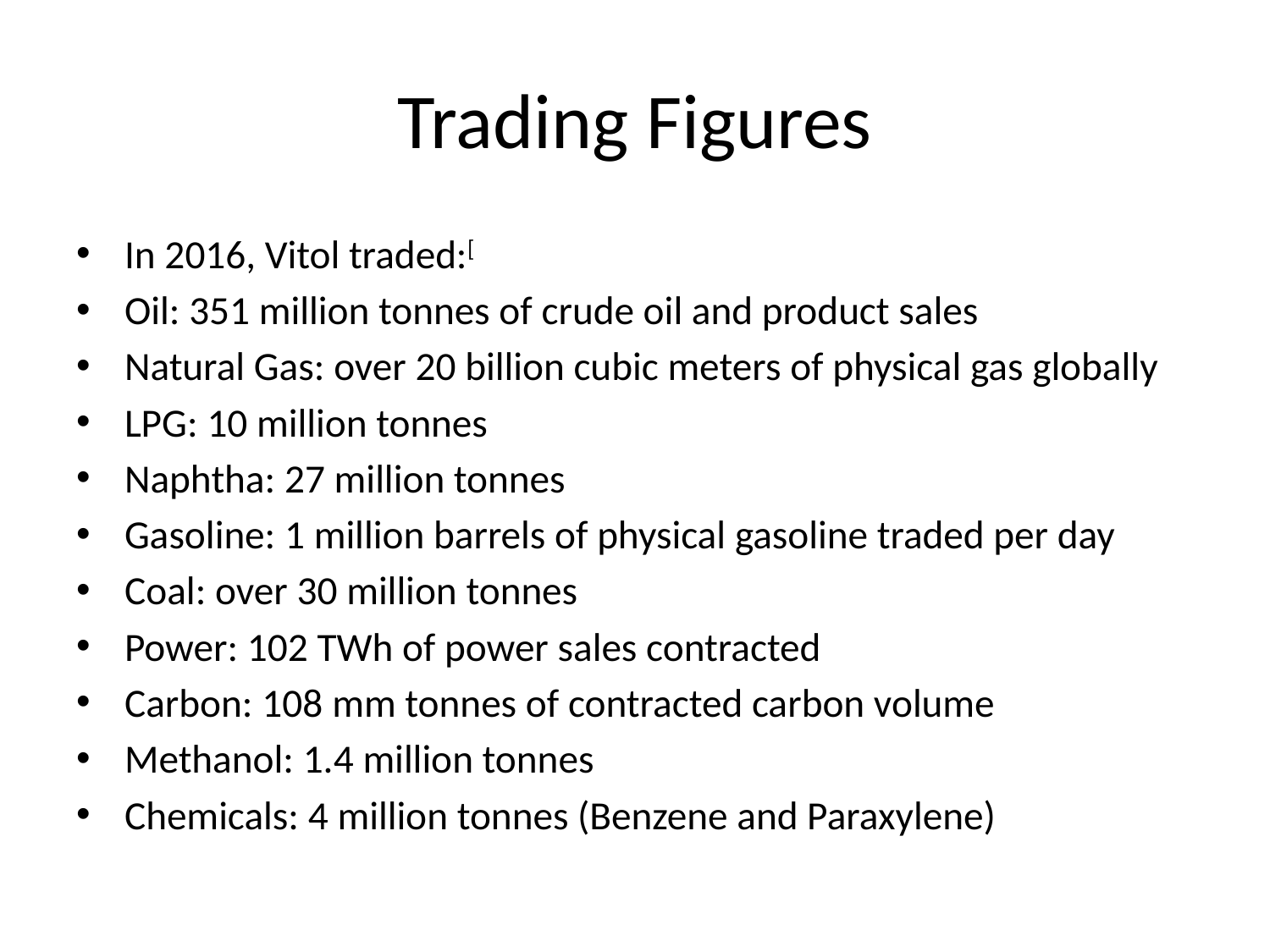

# Trading Figures
In 2016, Vitol traded:[
Oil: 351 million tonnes of crude oil and product sales
Natural Gas: over 20 billion cubic meters of physical gas globally
LPG: 10 million tonnes
Naphtha: 27 million tonnes
Gasoline: 1 million barrels of physical gasoline traded per day
Coal: over 30 million tonnes
Power: 102 TWh of power sales contracted
Carbon: 108 mm tonnes of contracted carbon volume
Methanol: 1.4 million tonnes
Chemicals: 4 million tonnes (Benzene and Paraxylene)